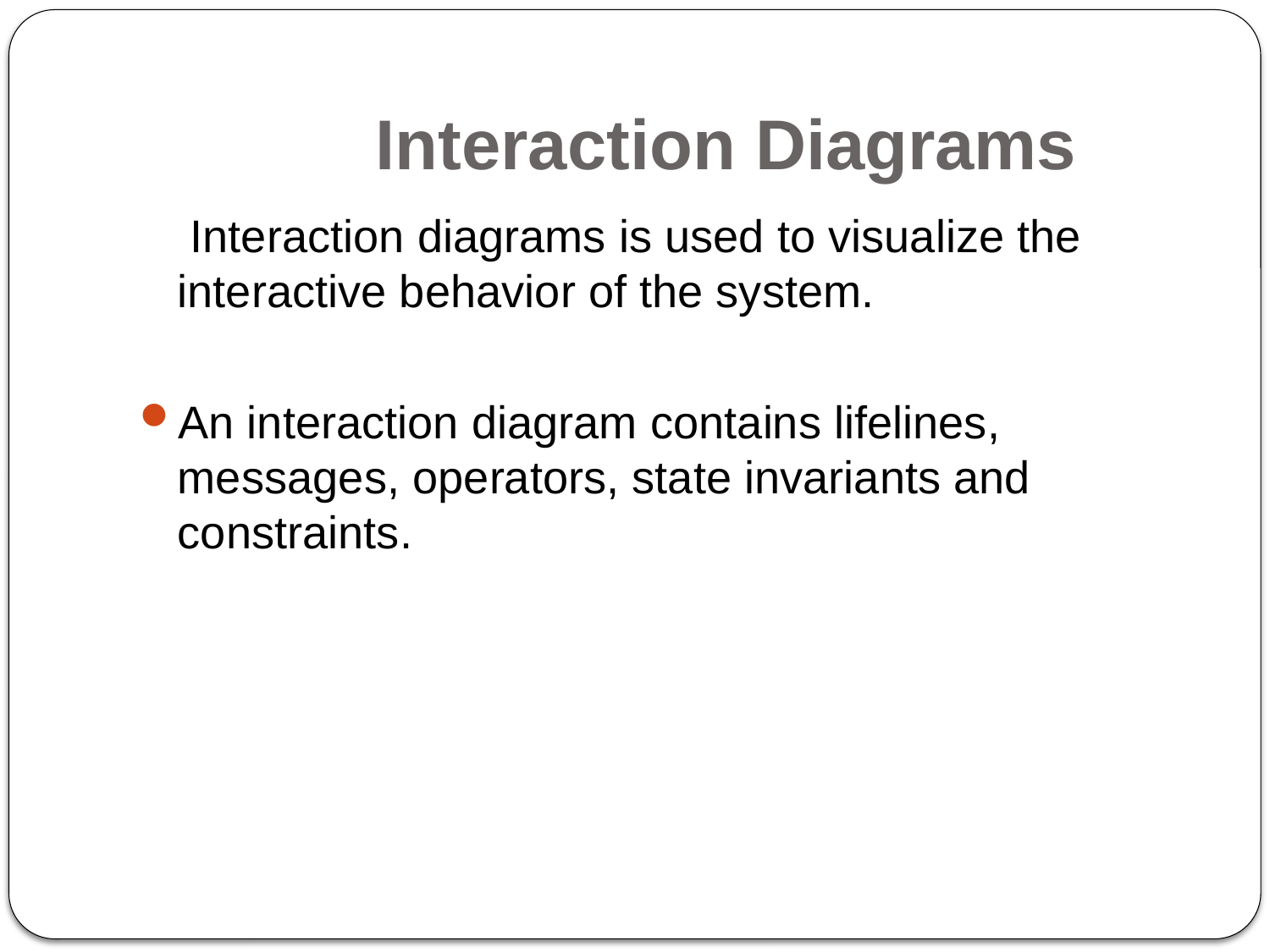

# Interaction Diagrams
    Interaction diagrams is used to visualize the interactive behavior of the system.

An interaction diagram contains lifelines, messages, operators, state invariants and constraints.